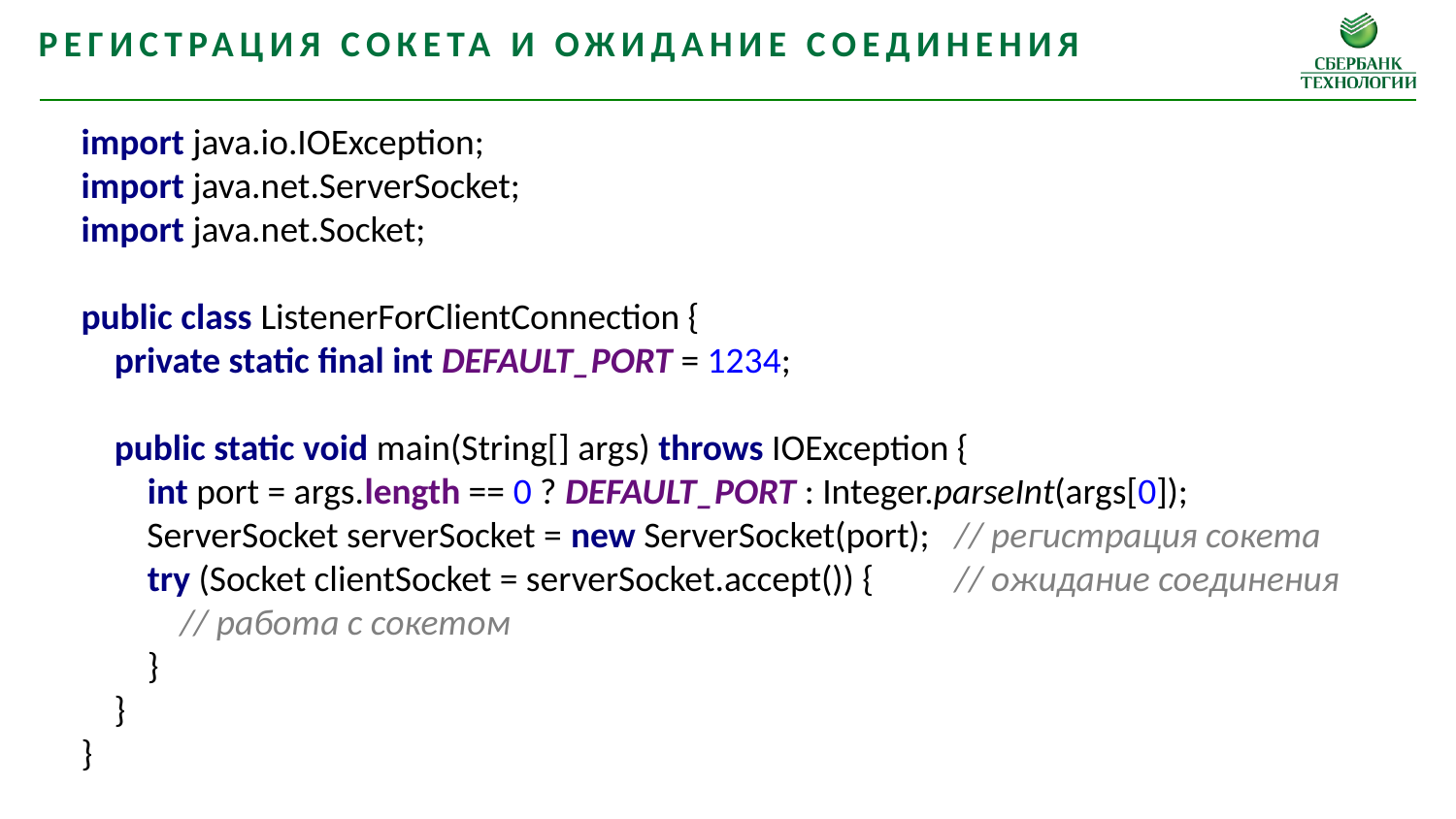

Регистрация сокета и ожидание соединения
import java.io.IOException;
import java.net.ServerSocket;
import java.net.Socket;
public class ListenerForClientConnection {
    private static final int DEFAULT_PORT = 1234;
    public static void main(String[] args) throws IOException {
        int port = args.length == 0 ? DEFAULT_PORT : Integer.parseInt(args[0]);
        ServerSocket serverSocket = new ServerSocket(port); 	// регистрация сокета
        try (Socket clientSocket = serverSocket.accept()) { 	// ожидание соединения
            // работа с сокетом
        }
    }
}